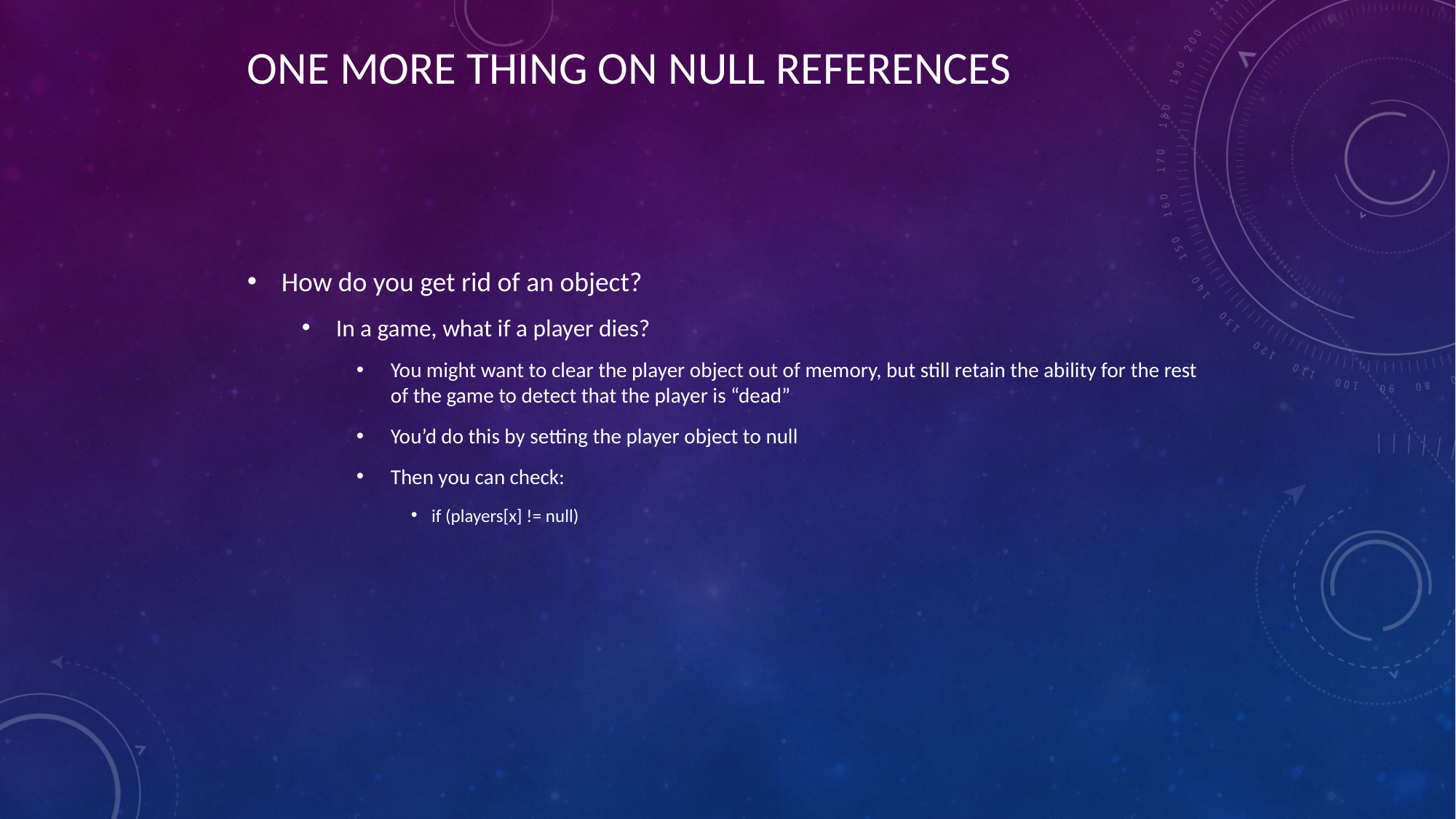

# One more thing on Null references
How do you get rid of an object?
In a game, what if a player dies?
You might want to clear the player object out of memory, but still retain the ability for the rest of the game to detect that the player is “dead”
You’d do this by setting the player object to null
Then you can check:
if (players[x] != null)